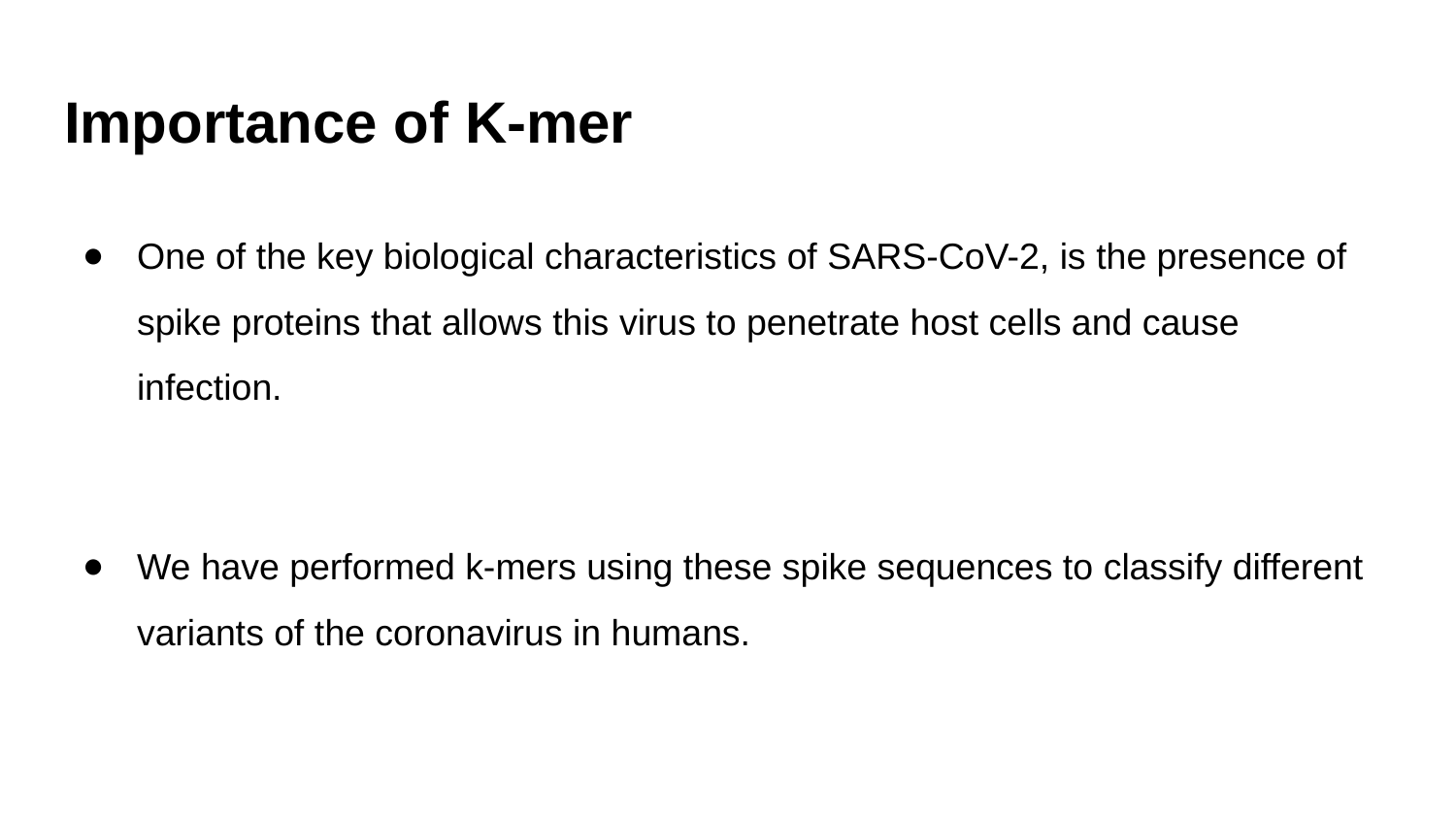

# Importance of K-mer
One of the key biological characteristics of SARS-CoV-2, is the presence of spike proteins that allows this virus to penetrate host cells and cause infection.

We have performed k-mers using these spike sequences to classify different variants of the coronavirus in humans.